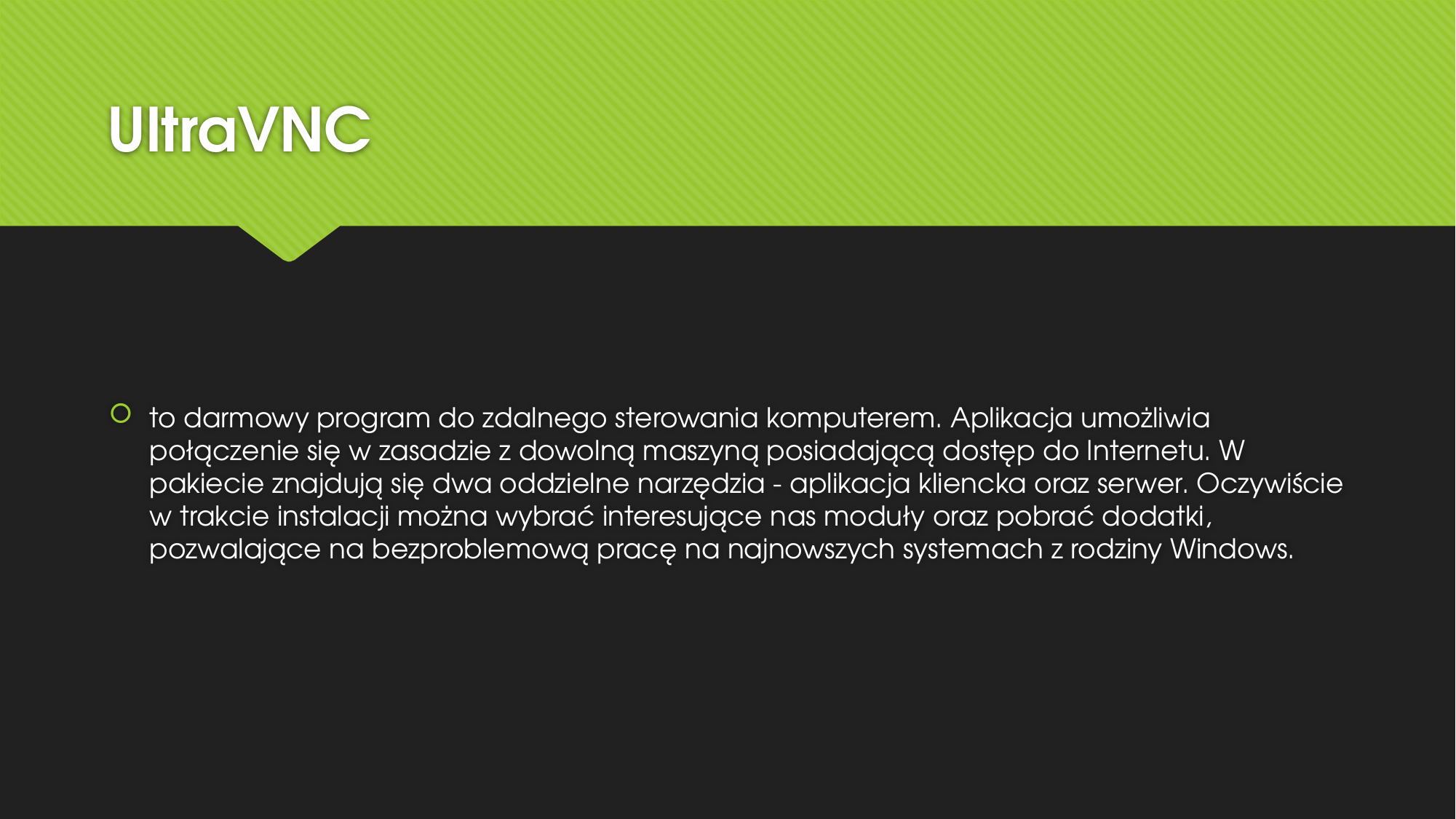

# UltraVNC
to darmowy program do zdalnego sterowania komputerem. Aplikacja umożliwia połączenie się w zasadzie z dowolną maszyną posiadającą dostęp do Internetu. W pakiecie znajdują się dwa oddzielne narzędzia - aplikacja kliencka oraz serwer. Oczywiście w trakcie instalacji można wybrać interesujące nas moduły oraz pobrać dodatki, pozwalające na bezproblemową pracę na najnowszych systemach z rodziny Windows.